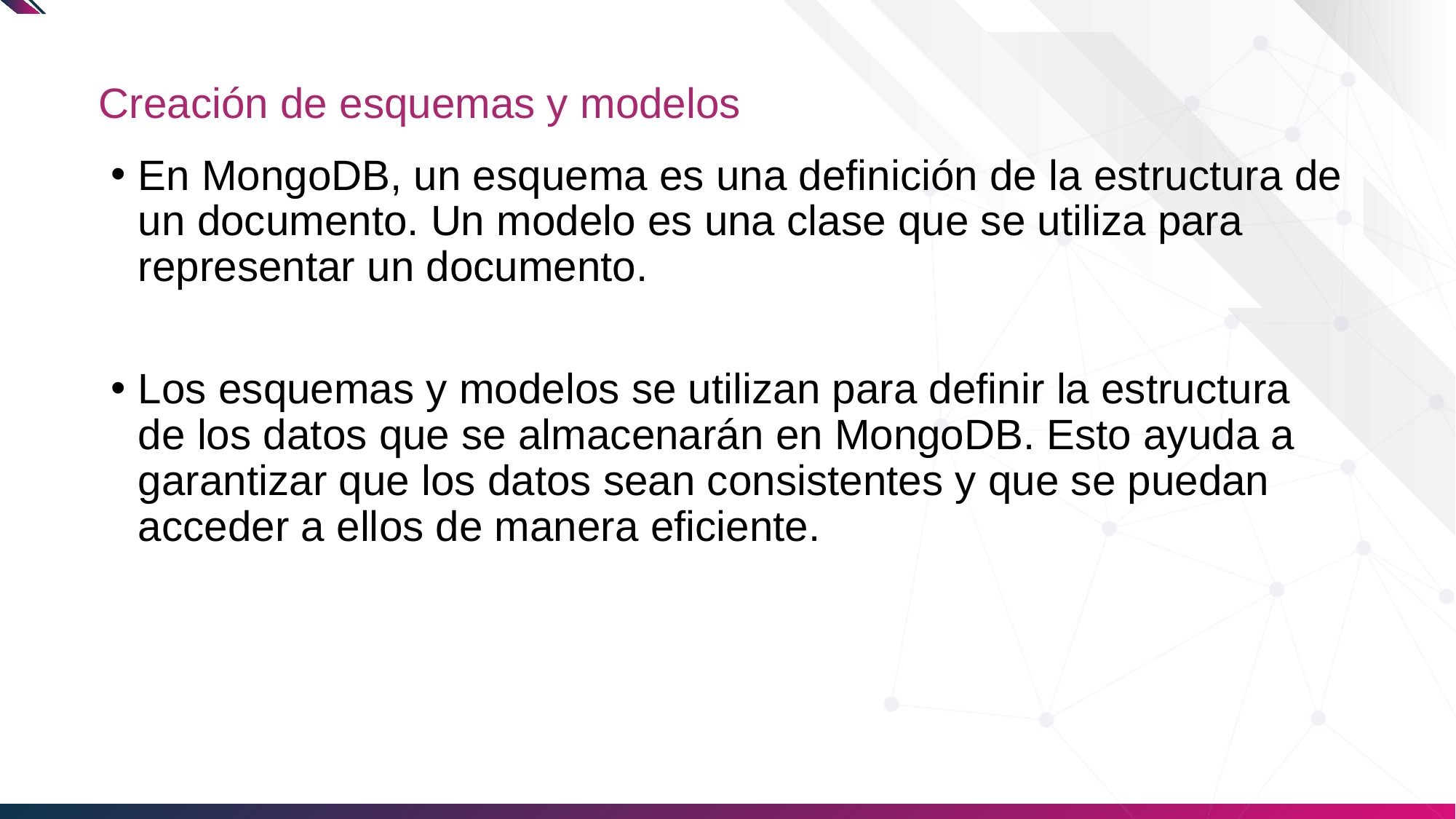

# Creación de esquemas y modelos
En MongoDB, un esquema es una definición de la estructura de un documento. Un modelo es una clase que se utiliza para representar un documento.

Los esquemas y modelos se utilizan para definir la estructura de los datos que se almacenarán en MongoDB. Esto ayuda a garantizar que los datos sean consistentes y que se puedan acceder a ellos de manera eficiente.